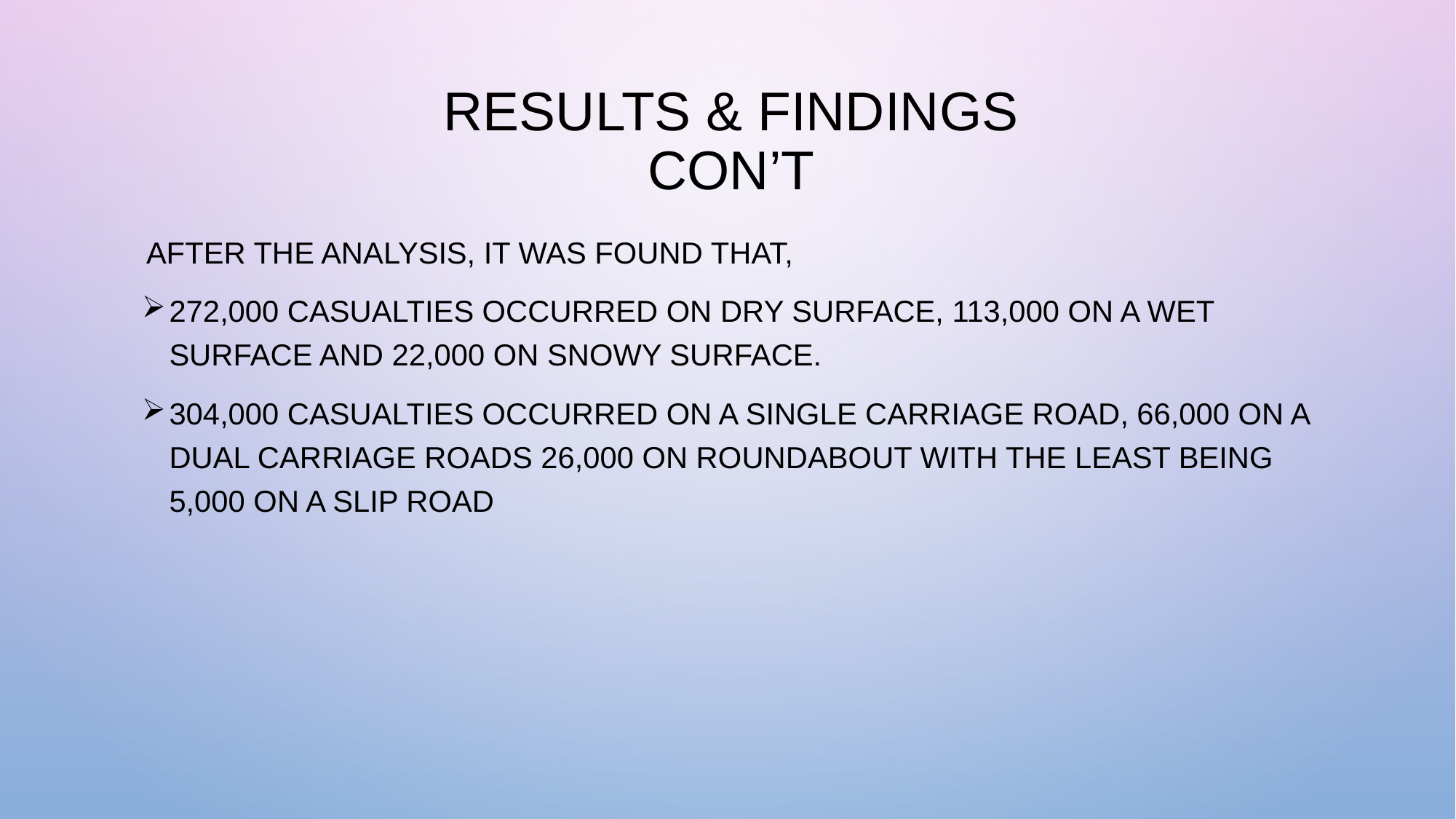

# Results & Findings con’t
After the analysis, it was found that,
272,000 casualties occurred on dry surface, 113,000 on a wet surface and 22,000 on snowy surface.
304,000 casualties occurred on a single carriage road, 66,000 on a dual carriage roads 26,000 on roundabout with the least being 5,000 on a slip road